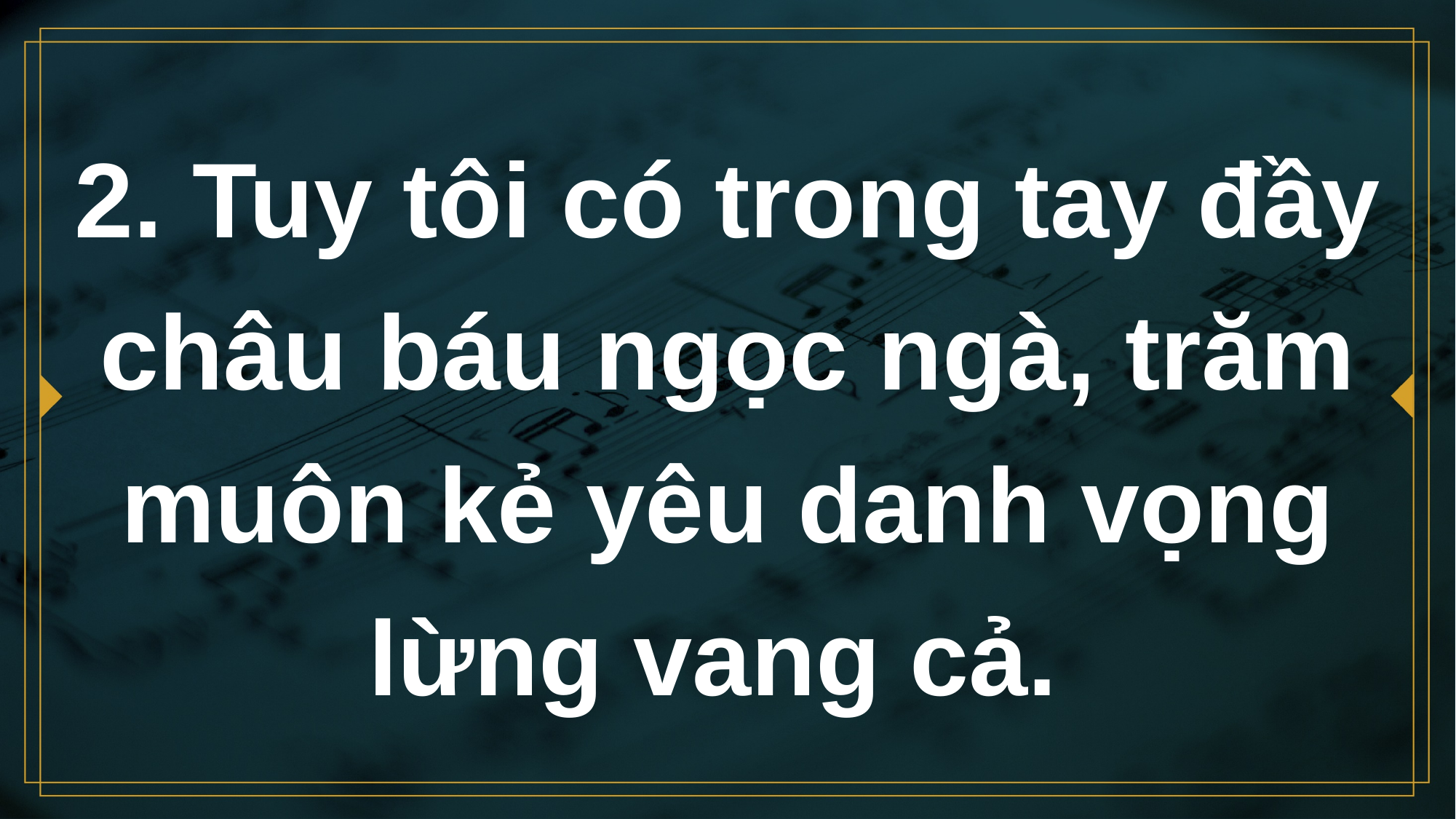

# 2. Tuy tôi có trong tay đầy châu báu ngọc ngà, trăm muôn kẻ yêu danh vọng lừng vang cả.